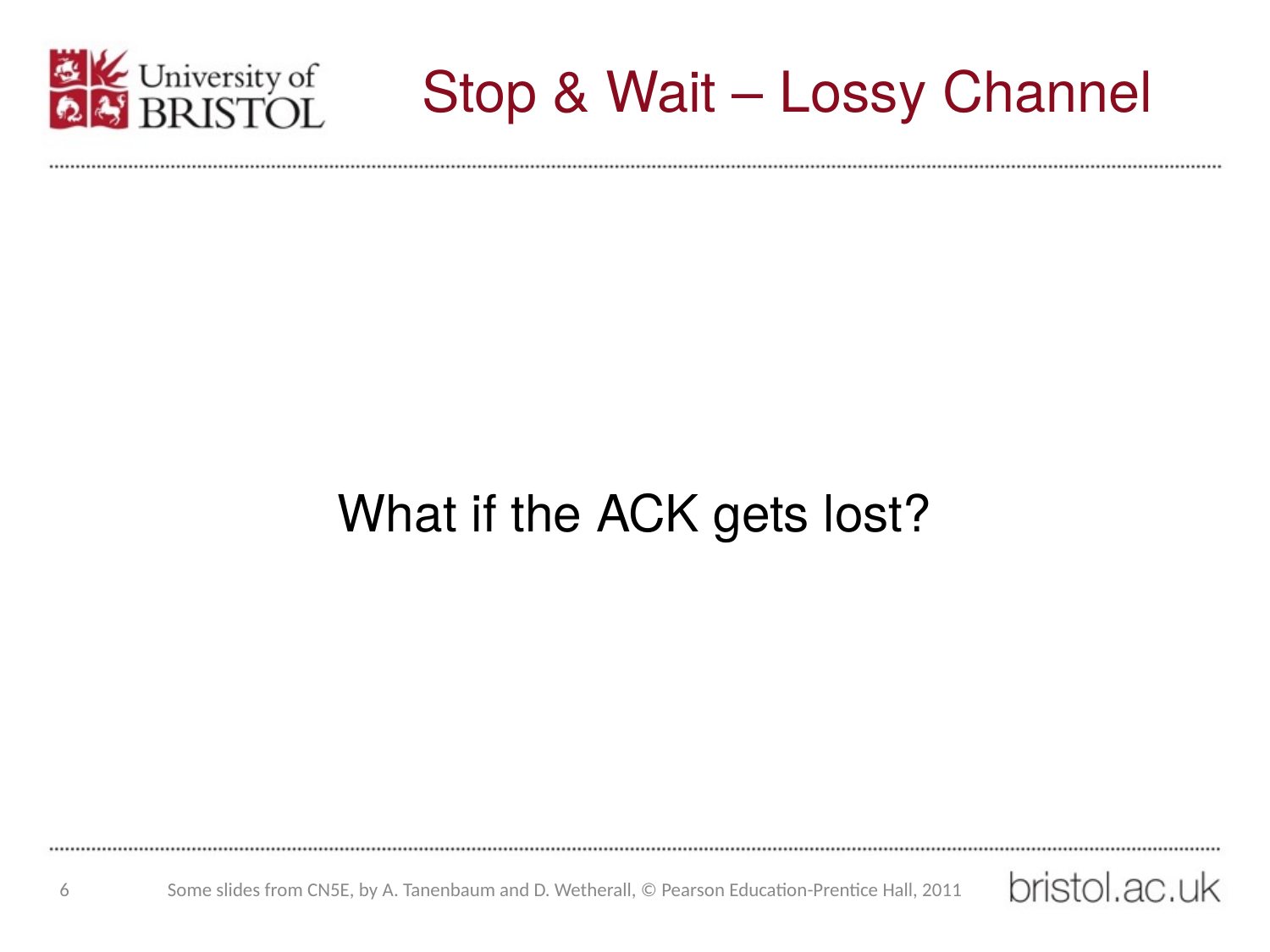

# Stop & Wait – Lossy Channel
What if the ACK gets lost?
6
Some slides from CN5E, by A. Tanenbaum and D. Wetherall, © Pearson Education-Prentice Hall, 2011